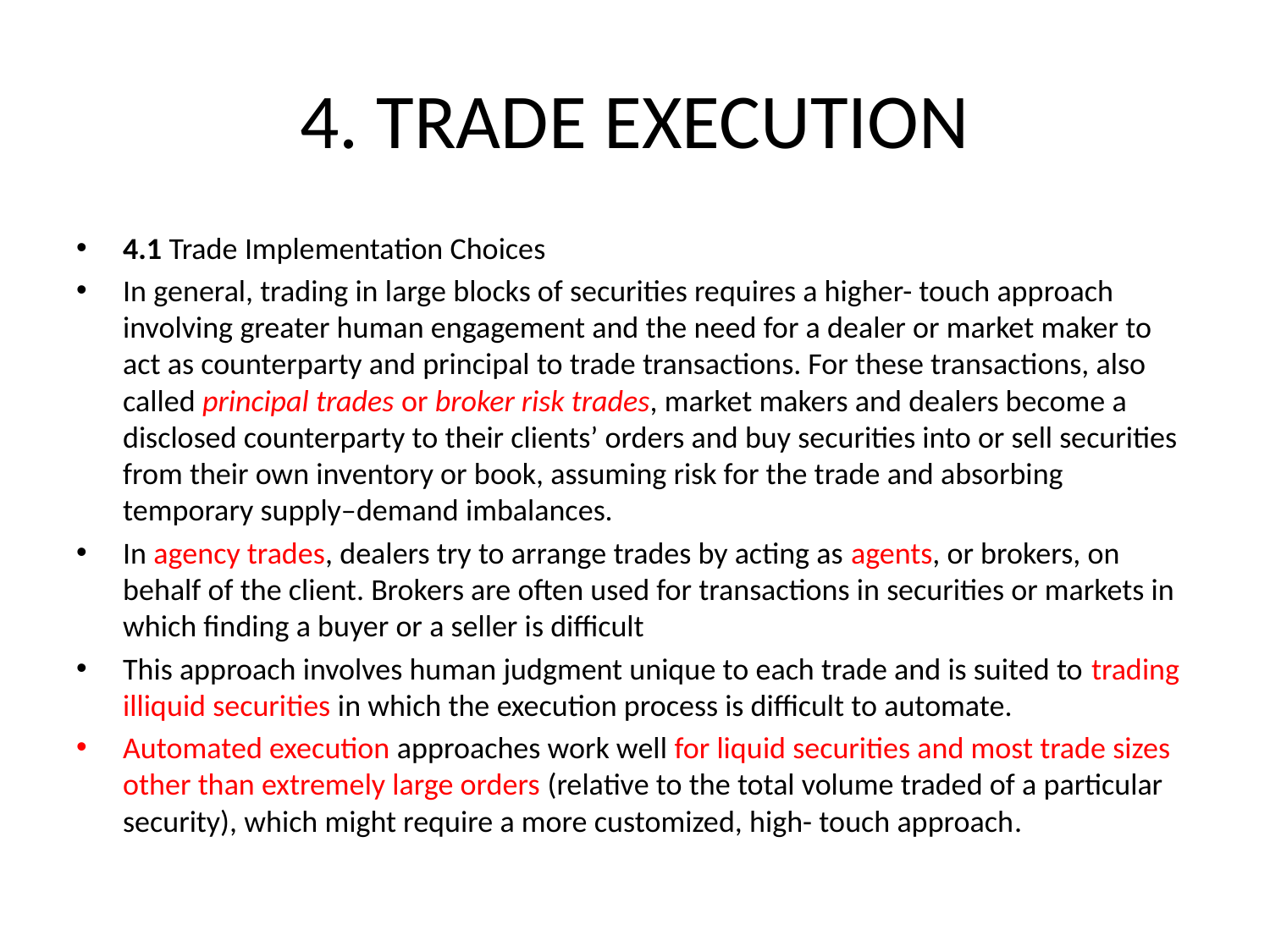

# 4. TRADE EXECUTION
4.1 Trade Implementation Choices
In general, trading in large blocks of securities requires a higher- touch approach involving greater human engagement and the need for a dealer or market maker to act as counterparty and principal to trade transactions. For these transactions, also called principal trades or broker risk trades, market makers and dealers become a disclosed counterparty to their clients’ orders and buy securities into or sell securities from their own inventory or book, assuming risk for the trade and absorbing temporary supply–demand imbalances.
In agency trades, dealers try to arrange trades by acting as agents, or brokers, on behalf of the client. Brokers are often used for transactions in securities or markets in which finding a buyer or a seller is difficult
This approach involves human judgment unique to each trade and is suited to trading illiquid securities in which the execution process is difficult to automate.
Automated execution approaches work well for liquid securities and most trade sizes other than extremely large orders (relative to the total volume traded of a particular security), which might require a more customized, high- touch approach.